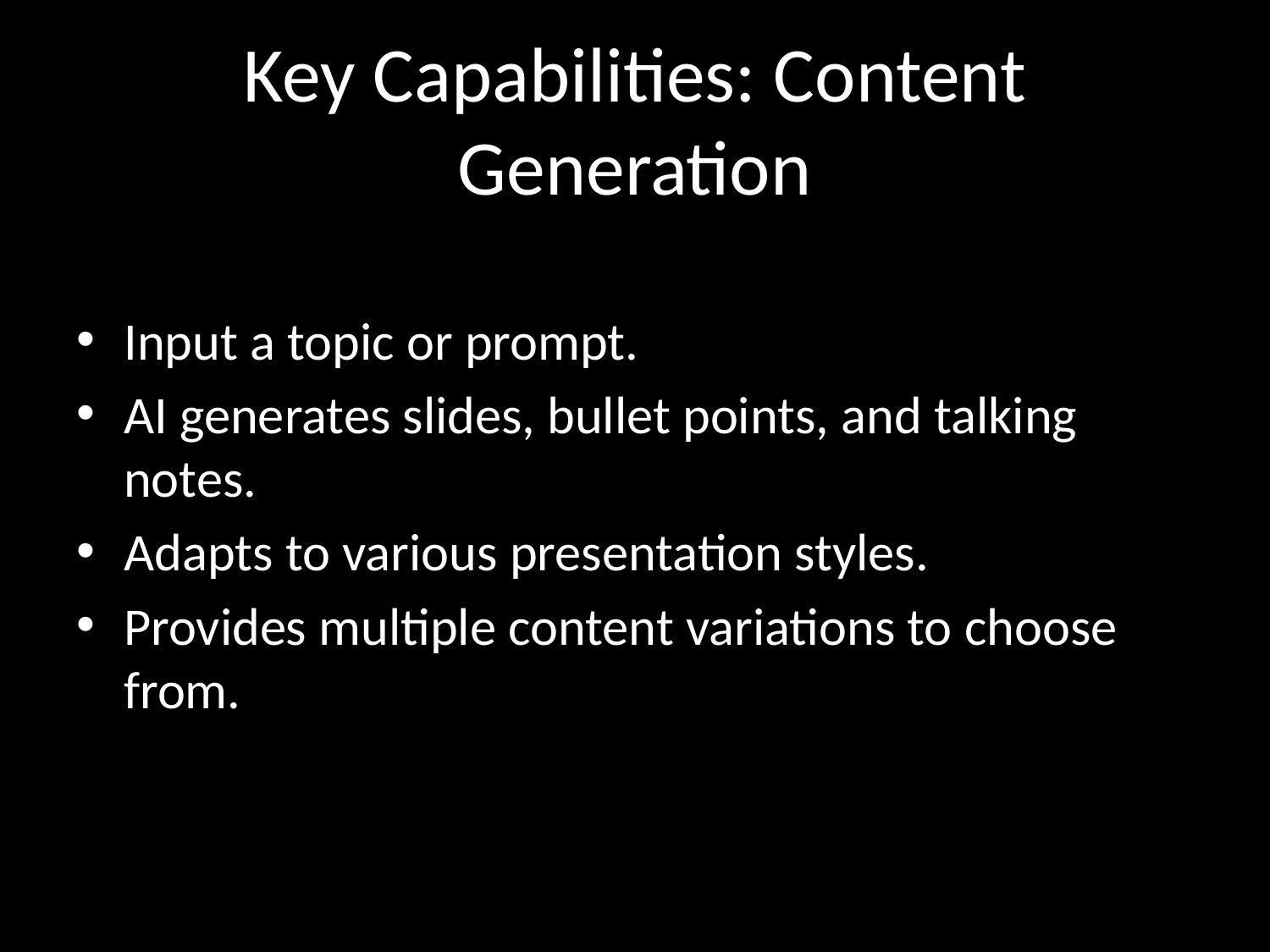

# Key Capabilities: Content Generation

Input a topic or prompt.
AI generates slides, bullet points, and talking notes.
Adapts to various presentation styles.
Provides multiple content variations to choose from.